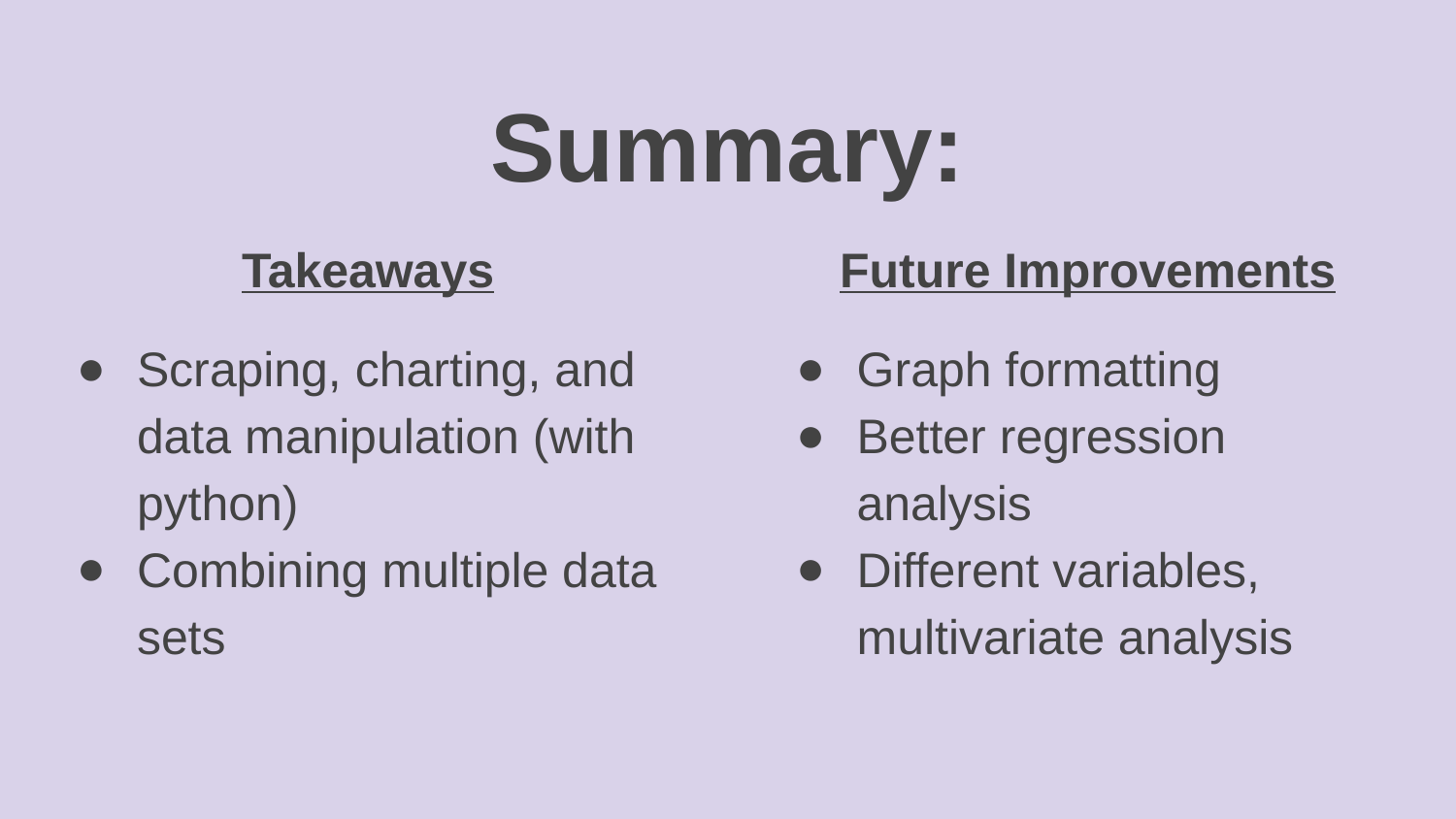

# Summary:
Takeaways
Scraping, charting, and data manipulation (with python)
Combining multiple data sets
Future Improvements
Graph formatting
Better regression analysis
Different variables, multivariate analysis